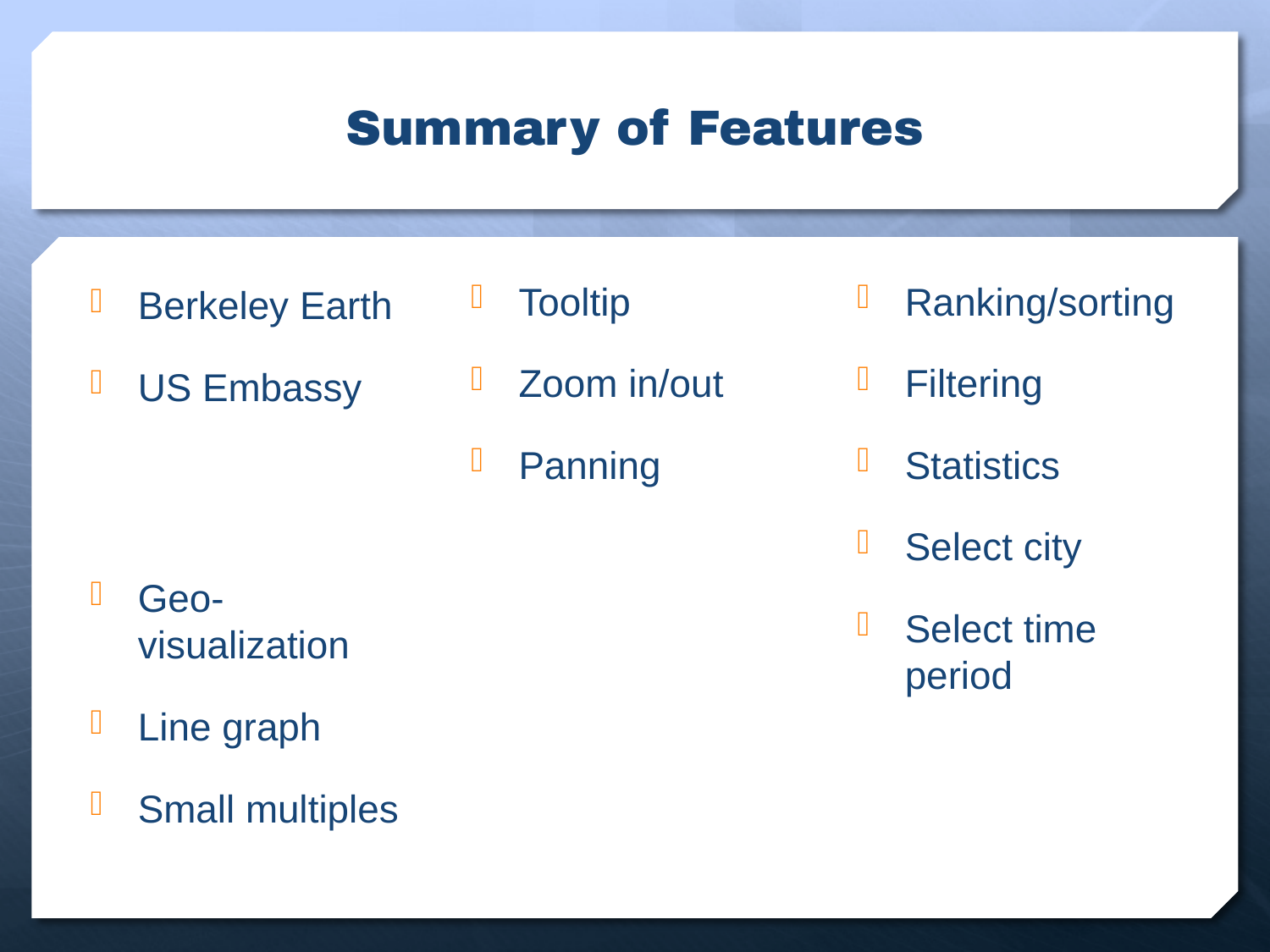

# Summary of Features
Tooltip
Zoom in/out
Panning

Ranking/sorting
Filtering
Statistics
Select city
Select time period

Berkeley Earth
US Embassy

Geo-visualization
Line graph
Small multiples